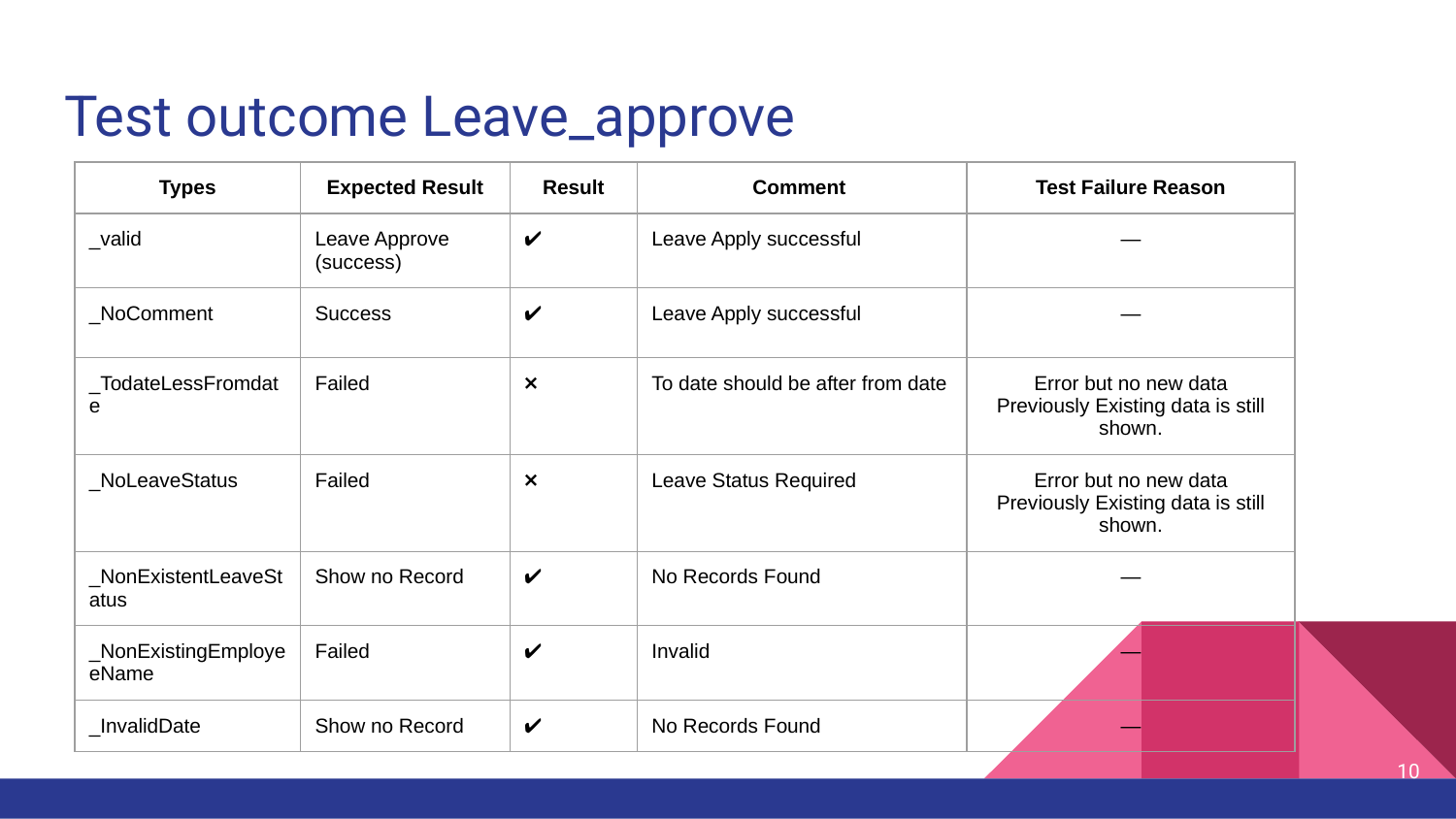

# Test outcome Leave_approve
| Types | Expected Result | Result | Comment | Test Failure Reason |
| --- | --- | --- | --- | --- |
| \_valid | Leave Approve (success) | ✔️ | Leave Apply successful | — |
| \_NoComment | Success | ✔️ | Leave Apply successful | — |
| \_TodateLessFromdate | Failed | ❌ | To date should be after from date | Error but no new data Previously Existing data is still shown. |
| \_NoLeaveStatus | Failed | ❌ | Leave Status Required | Error but no new data Previously Existing data is still shown. |
| \_NonExistentLeaveStatus | Show no Record | ✔️ | No Records Found | — |
| \_NonExistingEmployeeName | Failed | ✔️ | Invalid | — |
| \_InvalidDate | Show no Record | ✔️ | No Records Found | — |
10